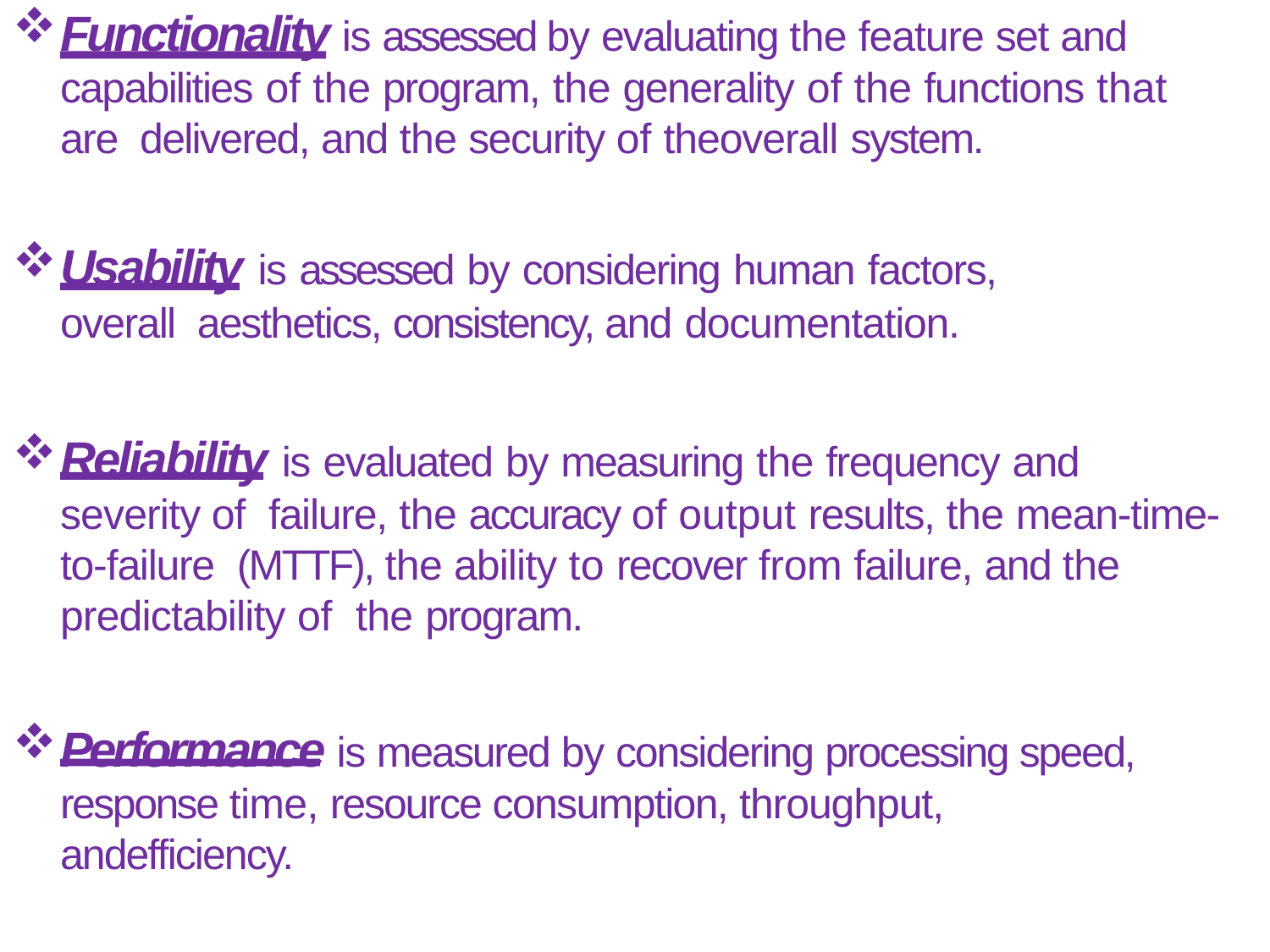

Functionality is assessed by evaluating the feature set and  capabilities of the program, the generality of the functions that are  delivered, and the security of theoverall system.

Usability is assessed by considering human factors, overall  aesthetics, consistency, and documentation.

Reliability is evaluated by measuring the frequency and severity of  failure, the accuracy of output results, the mean-time-to-failure  (MTTF), the ability to recover from failure, and the predictability of  the program.

Performance is measured by considering processing speed,  response time, resource consumption, throughput, andefficiency.